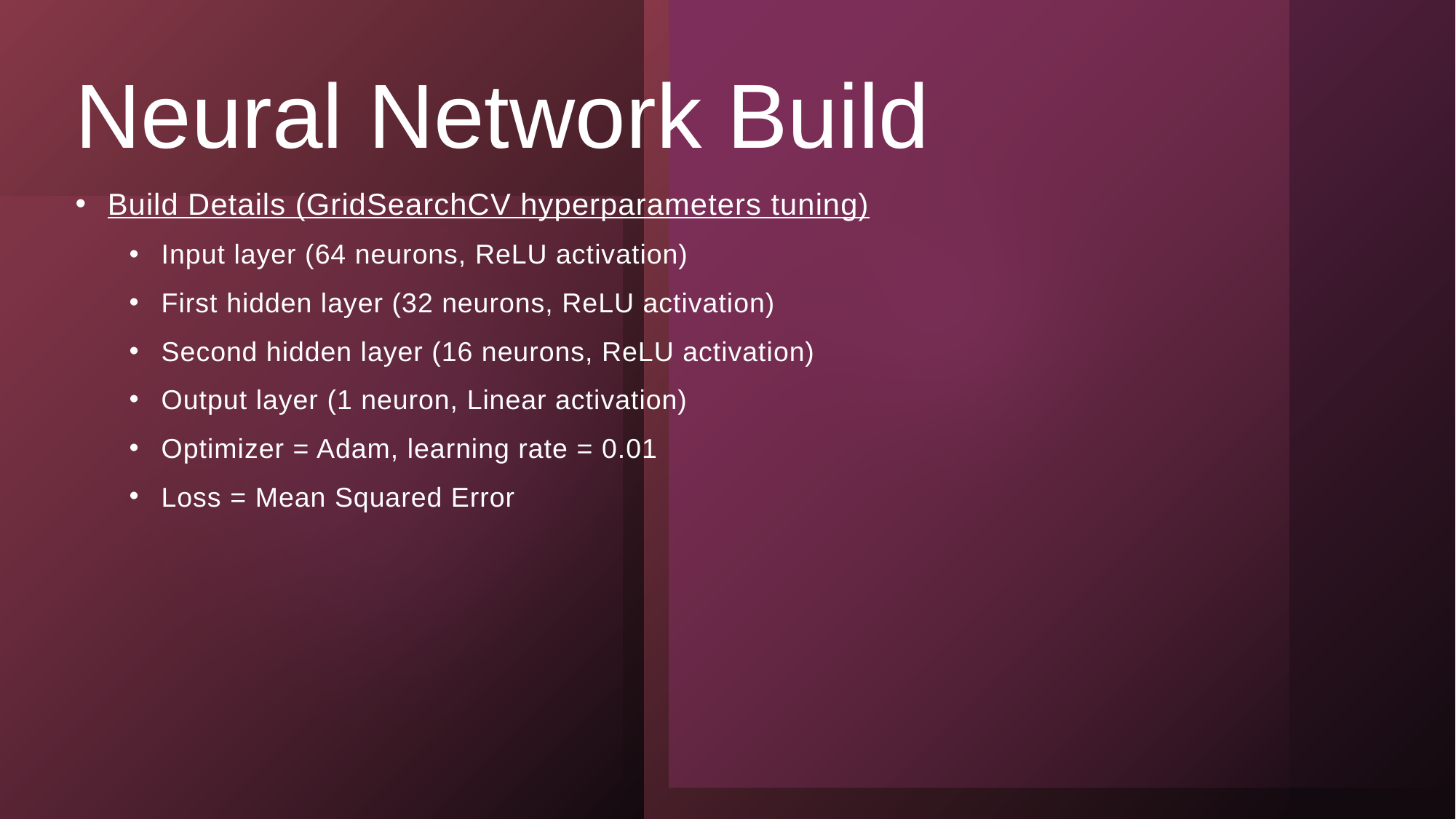

# Neural Network Build
Build Details (GridSearchCV hyperparameters tuning)
Input layer (64 neurons, ReLU activation)
First hidden layer (32 neurons, ReLU activation)
Second hidden layer (16 neurons, ReLU activation)
Output layer (1 neuron, Linear activation)
Optimizer = Adam, learning rate = 0.01
Loss = Mean Squared Error